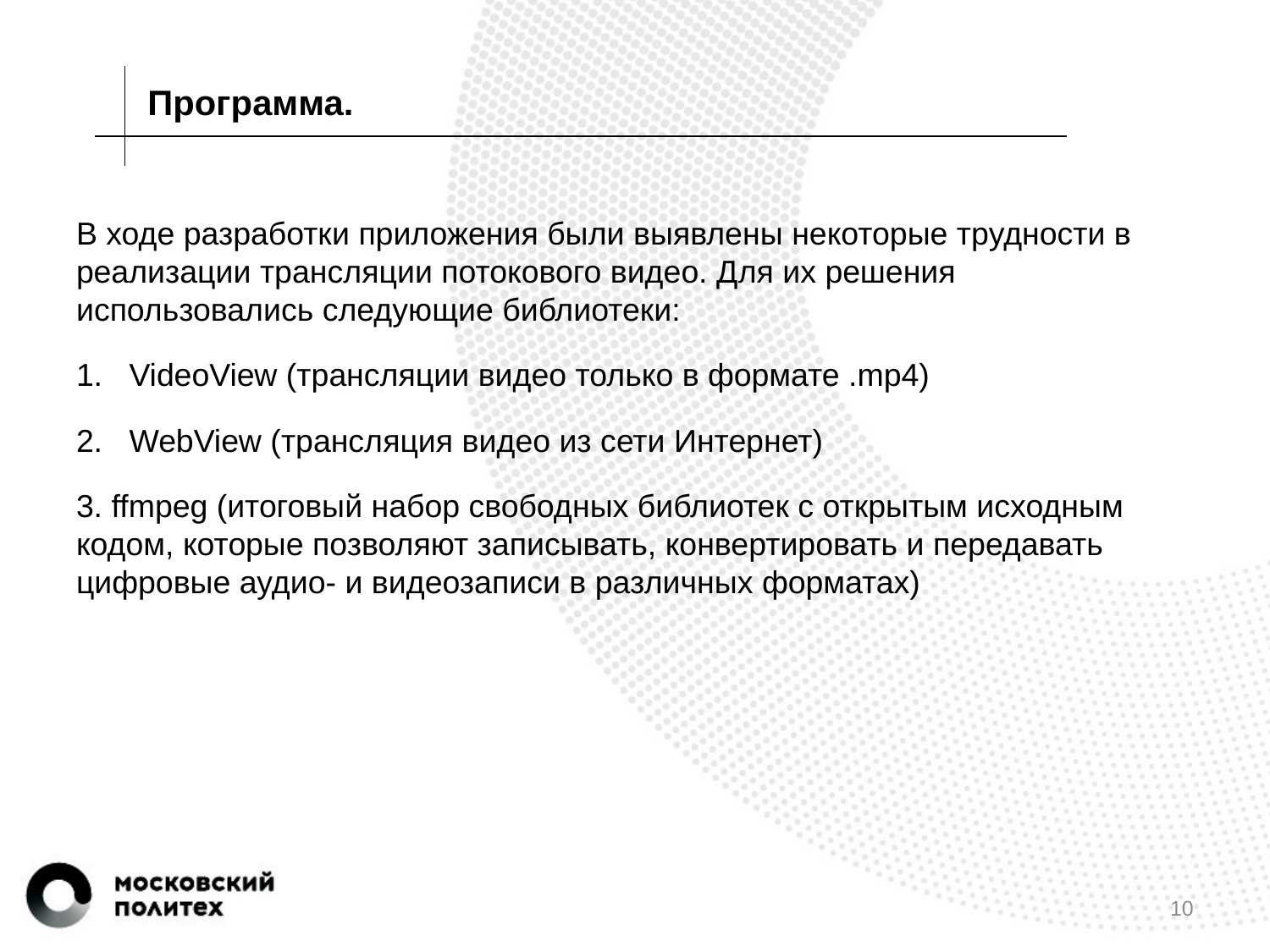

Программа.
#
В ходе разработки приложения были выявлены некоторые трудности в реализации трансляции потокового видео. Для их решения использовались следующие библиотеки:
1.   VideoView (трансляции видео только в формате .mp4)
2.   WebView (трансляция видео из сети Интернет)
3. ffmpeg (итоговый набор свободных библиотек с открытым исходным кодом, которые позволяют записывать, конвертировать и передавать цифровые аудио- и видеозаписи в различных форматах)
10